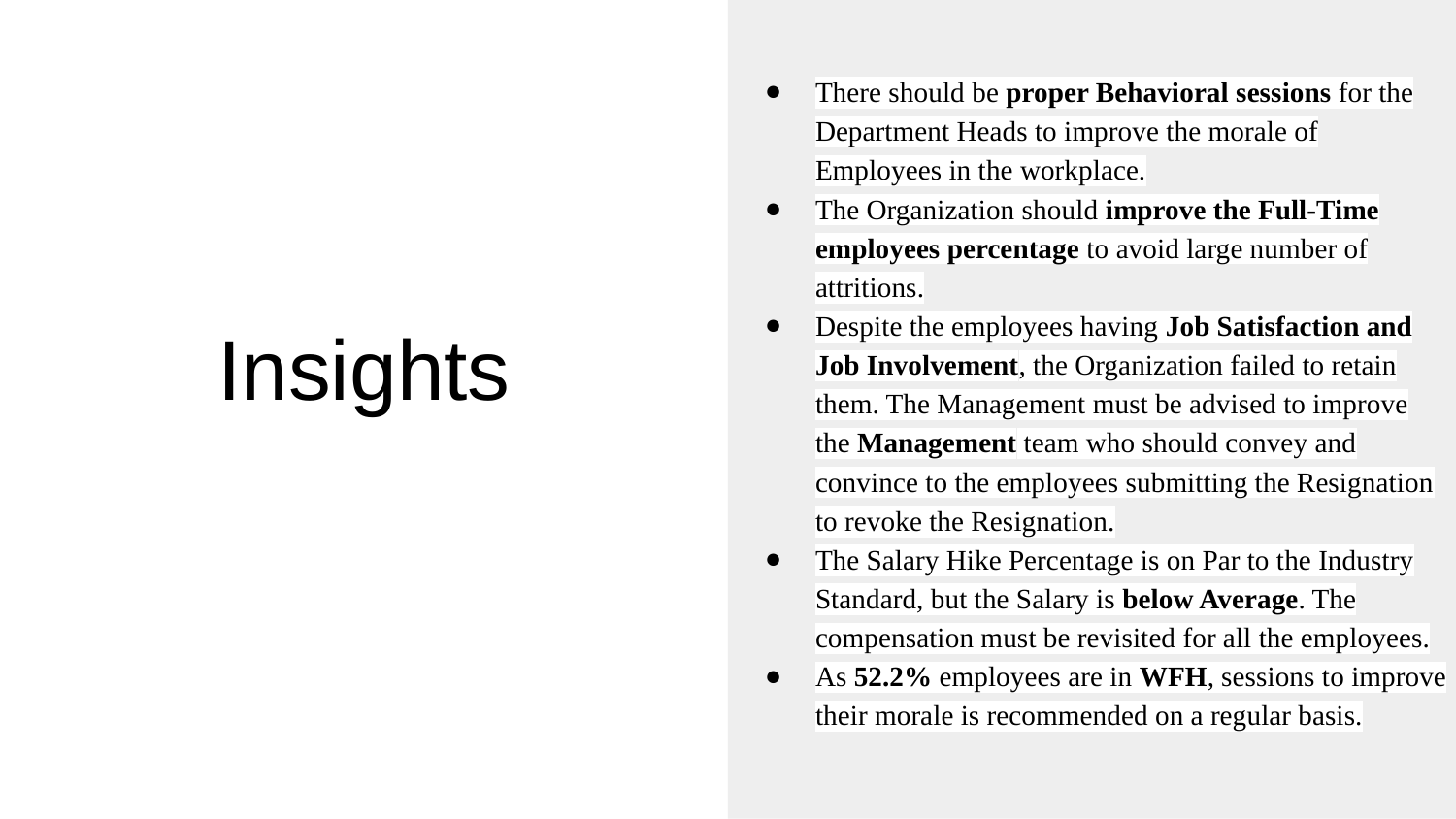

There should be proper Behavioral sessions for the Department Heads to improve the morale of Employees in the workplace.
The Organization should improve the Full-Time employees percentage to avoid large number of attritions.
Despite the employees having Job Satisfaction and Job Involvement, the Organization failed to retain them. The Management must be advised to improve the Management team who should convey and convince to the employees submitting the Resignation to revoke the Resignation.
The Salary Hike Percentage is on Par to the Industry Standard, but the Salary is below Average. The compensation must be revisited for all the employees.
As 52.2% employees are in WFH, sessions to improve their morale is recommended on a regular basis.

# Insights